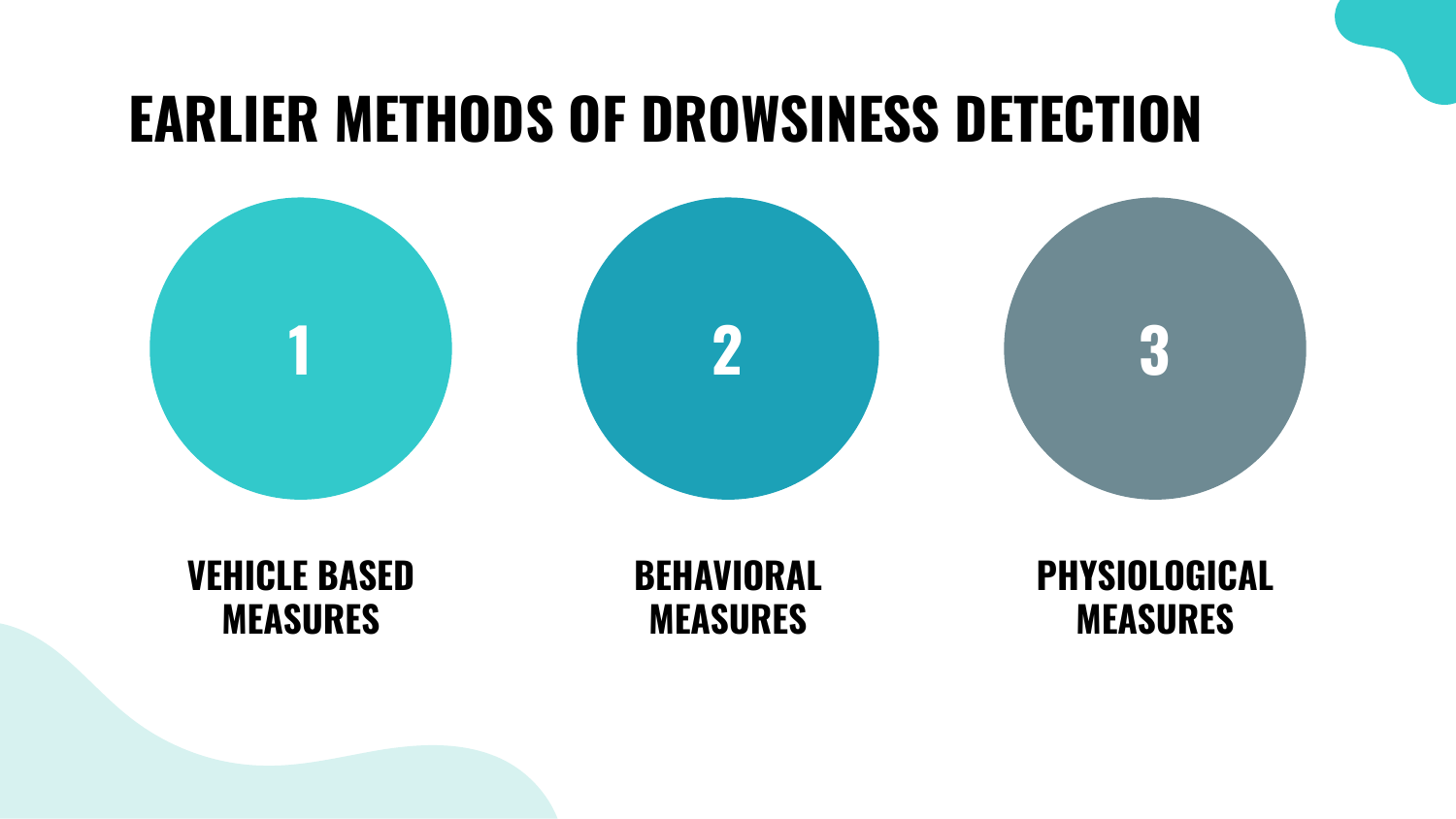

# EARLIER METHODS OF DROWSINESS DETECTION

1
2
3
VEHICLE BASED MEASURES
BEHAVIORAL MEASURES
PHYSIOLOGICAL MEASURES